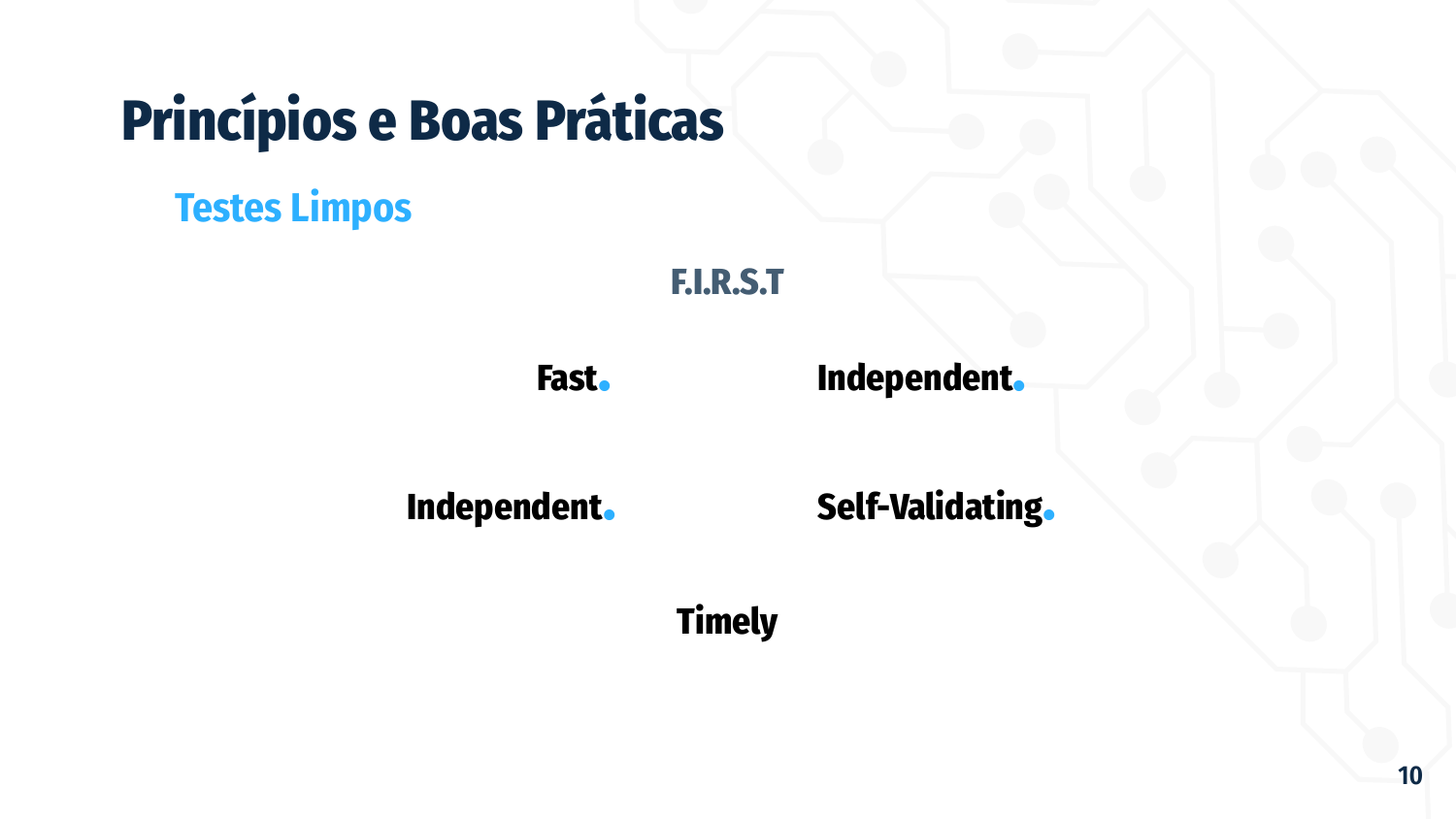

# Princípios e Boas Práticas

Testes Limpos

F.I.R.S.T

Fast.
Independent.
Independent.
Self-Validating.
Timely
10